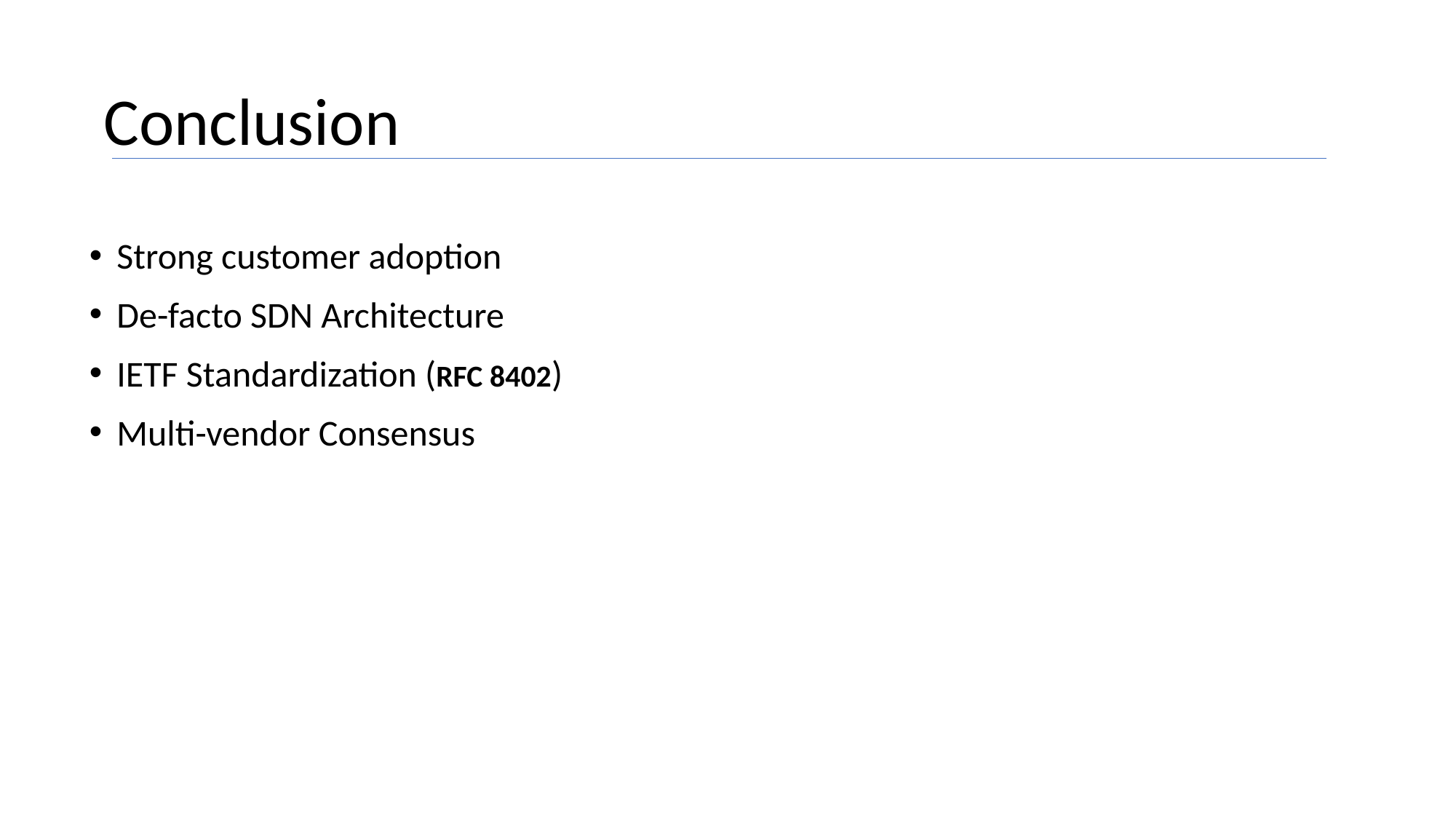

# Conclusion
Strong customer adoption
De-facto SDN Architecture
IETF Standardization (RFC 8402)
Multi-vendor Consensus